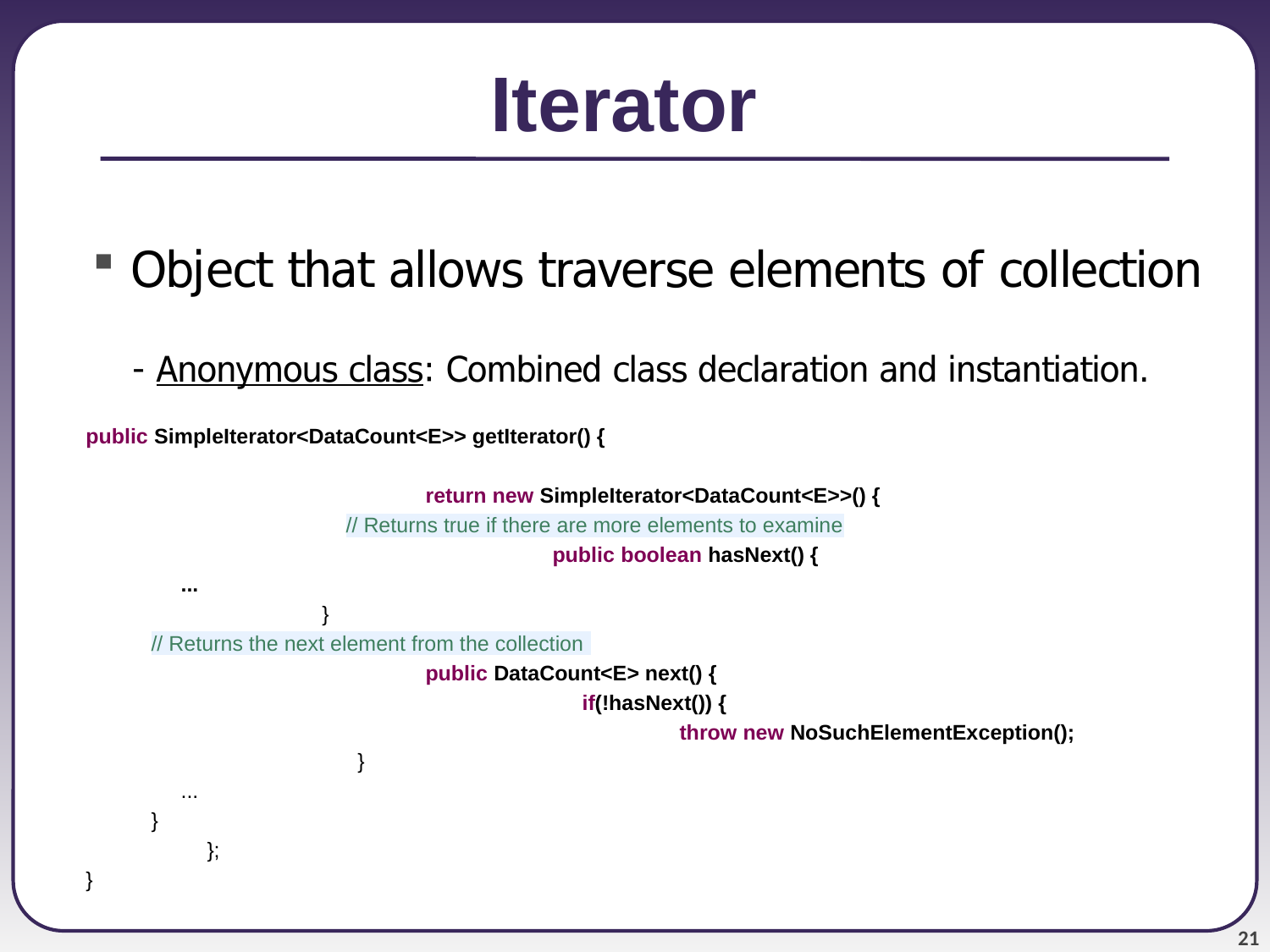

# Iterator

Object that allows traverse elements of collection

        - Anonymous class: Combined class declaration and instantiation.

       public SimpleIterator<DataCount<E>> getIterator() {

    			return new SimpleIterator<DataCount<E>>() {
    		        // Returns true if there are more elements to examine
    		    		public boolean hasNext() {
                       ...
        		    }
                  // Returns the next element from the collection
       		    	public DataCount<E> next() {
        				     if(!hasNext()) {
        					throw new NoSuchElementException();
        		          }
                       ...
                  }
    	      };
       }